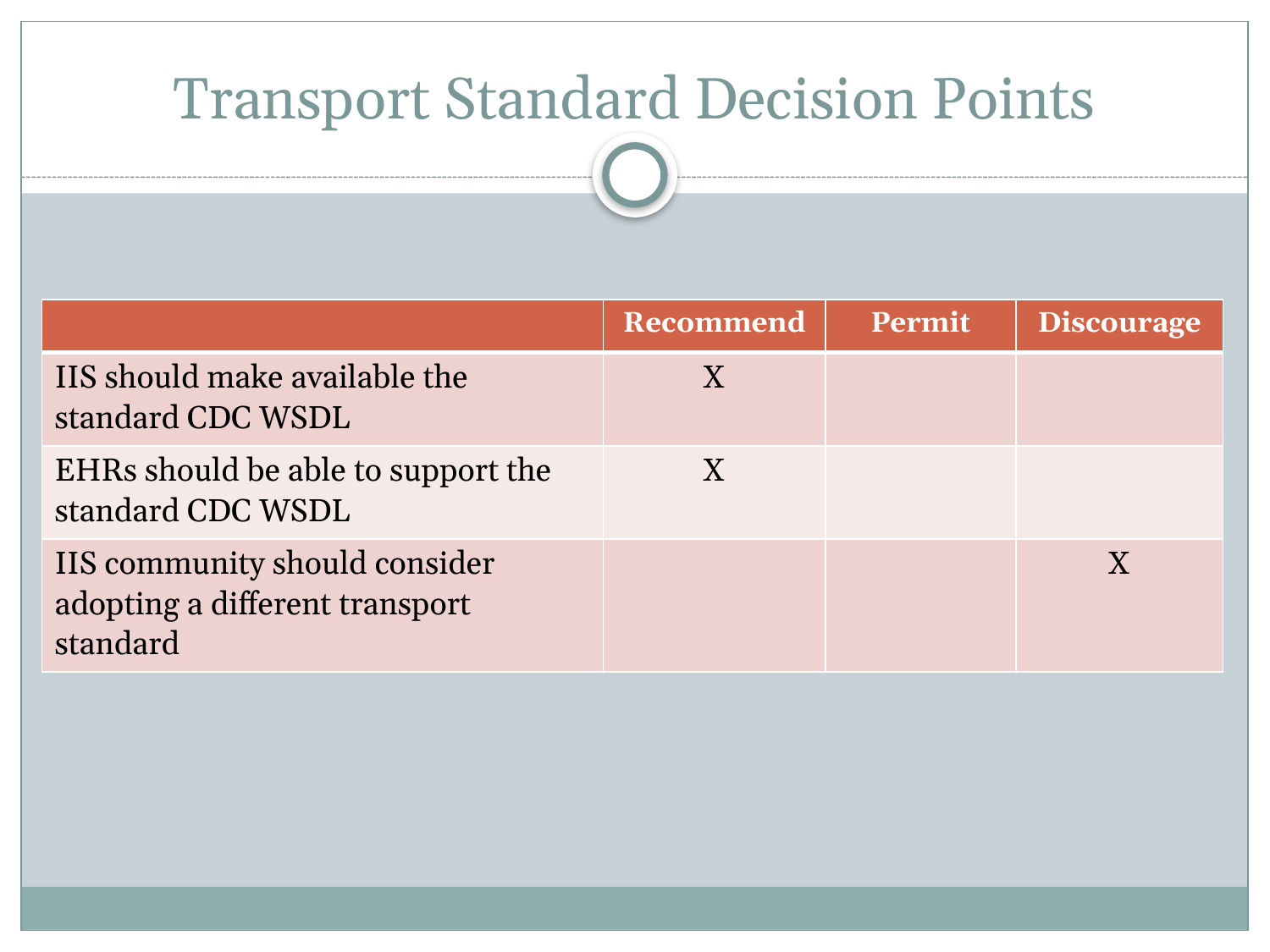

# Transport Standard Decision Points
|  | Recommend | Permit | Discourage |
| --- | --- | --- | --- |
| IIS should make available the standard CDC WSDL | X |  |  |
| EHRs should be able to support the standard CDC WSDL | X |  |  |
| IIS community should consider adopting a different transport standard |  |  | X |